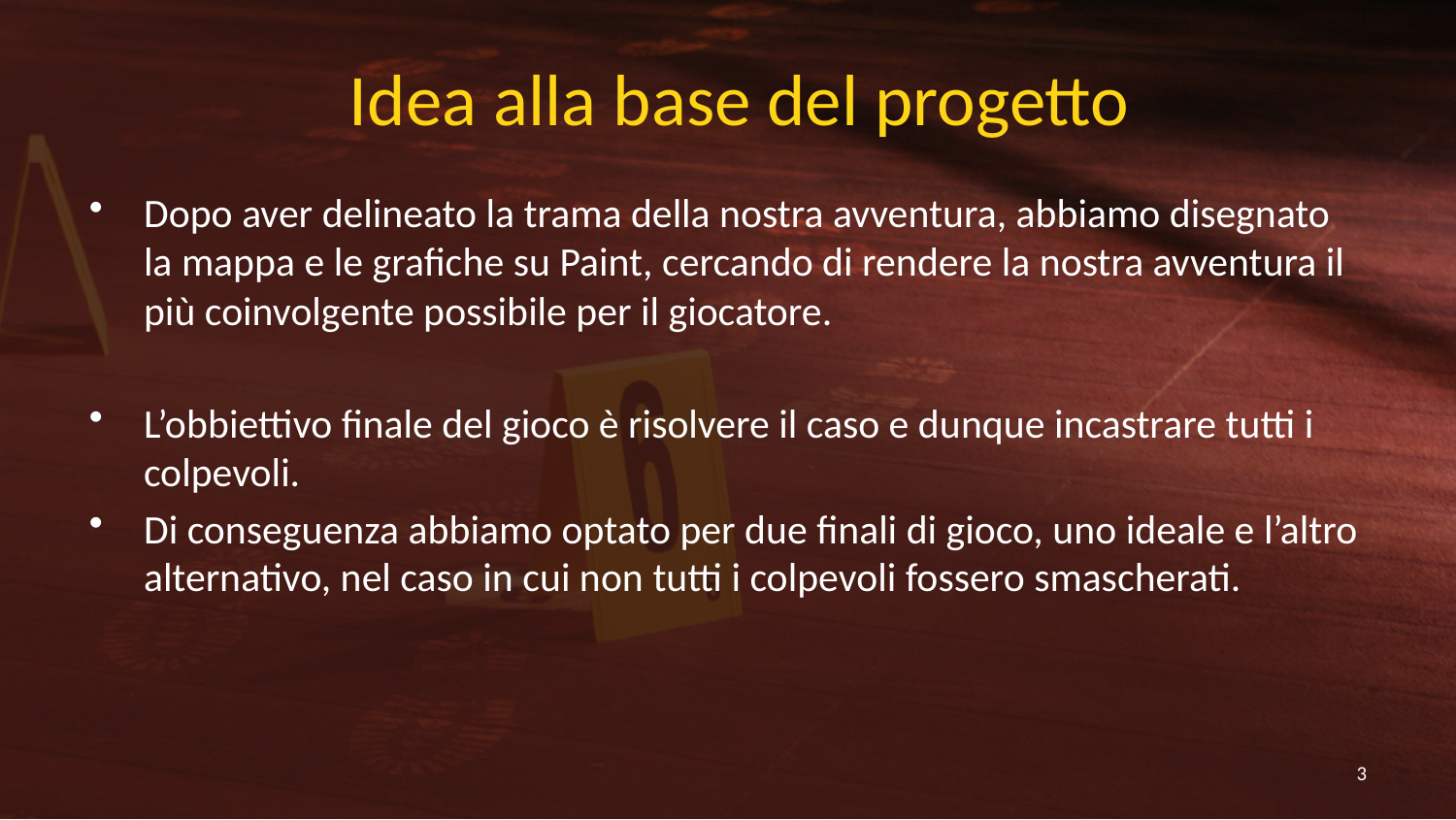

# Idea alla base del progetto
Dopo aver delineato la trama della nostra avventura, abbiamo disegnato la mappa e le grafiche su Paint, cercando di rendere la nostra avventura il più coinvolgente possibile per il giocatore.

L’obbiettivo finale del gioco è risolvere il caso e dunque incastrare tutti i colpevoli.
Di conseguenza abbiamo optato per due finali di gioco, uno ideale e l’altro alternativo, nel caso in cui non tutti i colpevoli fossero smascherati.
3